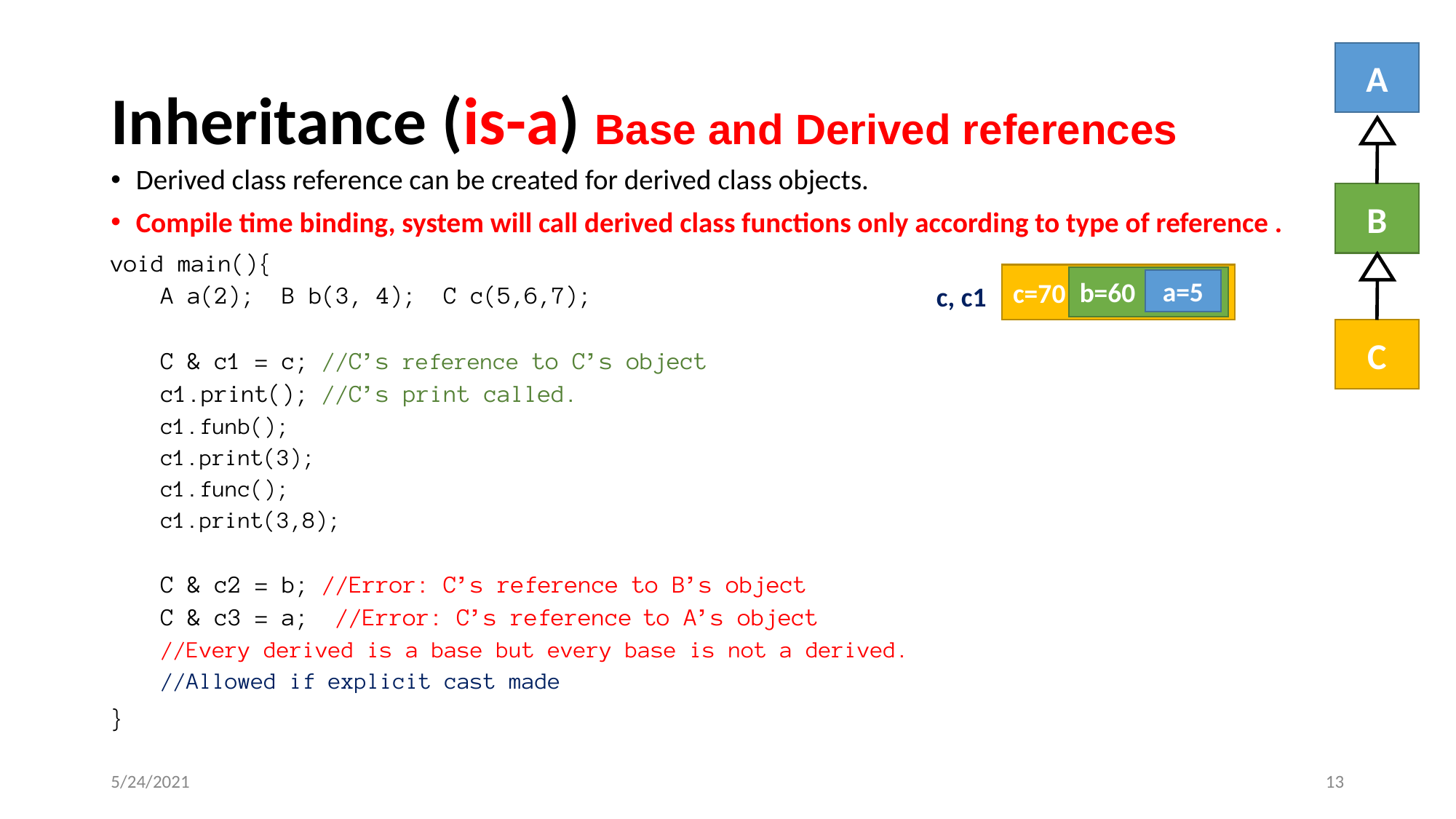

A
B

C
# Inheritance (is-a) Base and Derived references
Derived class reference can be created for derived class objects.
Compile time binding, system will call derived class functions only according to type of reference .
void main(){
A a(2);  B b(3, 4);  C c(5,6,7);

C & c1 = c; //C’s reference to C’s object
c1.print(); //C’s print called.
c1.funb();
c1.print(3);
c1.func();
c1.print(3,8);

C & c2 = b; //Error: C’s reference to B’s object
C & c3 = a;  //Error: C’s reference to A’s object
//Every derived is a base but every base is not a derived.
//Allowed if explicit cast made
}

c=70
b=60
a=5
c, c1
5/24/2021
13